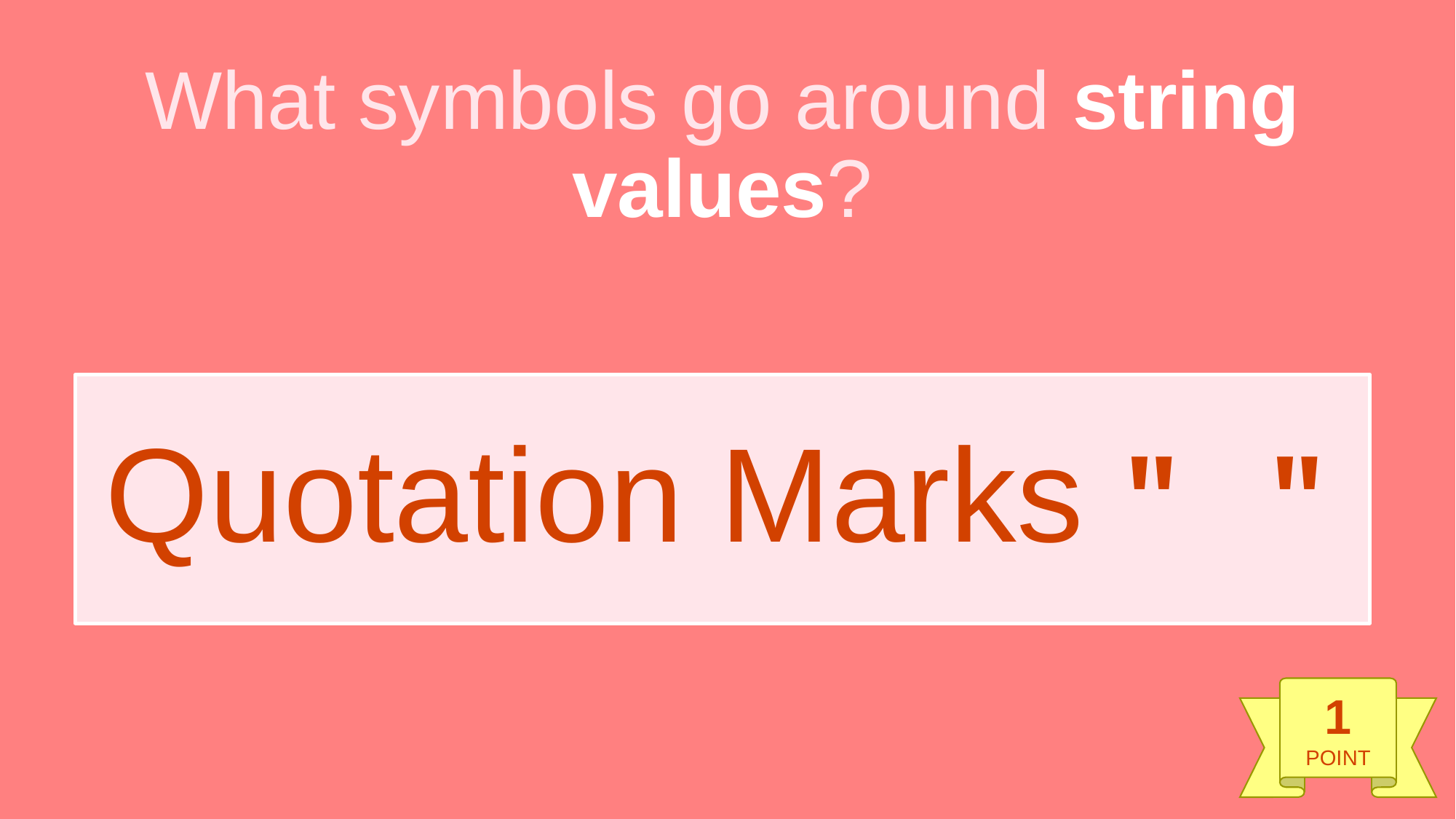

# What symbols go around string values?
Quotation Marks " "
1
POINT